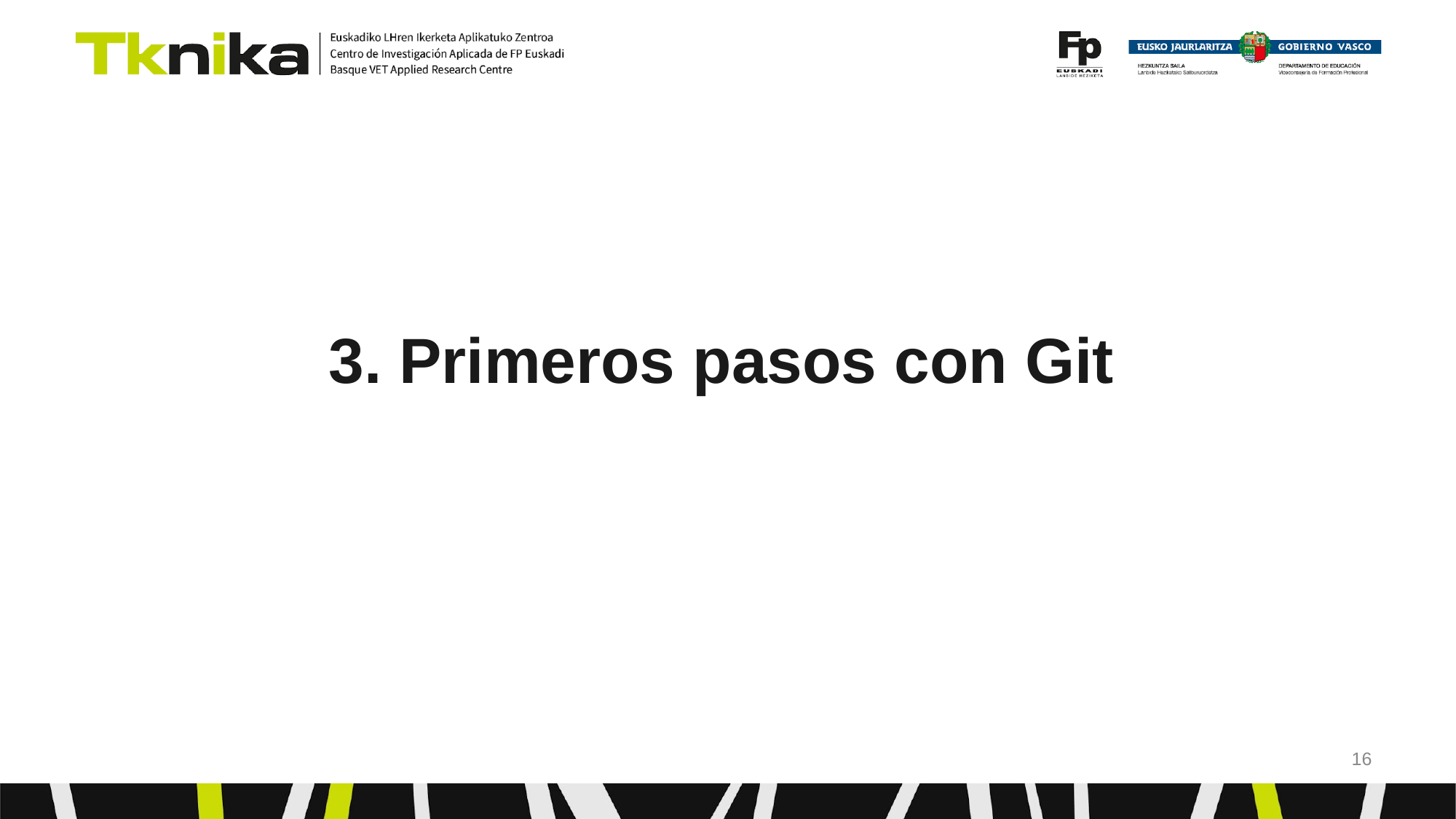

# 3. Primeros pasos con Git
16